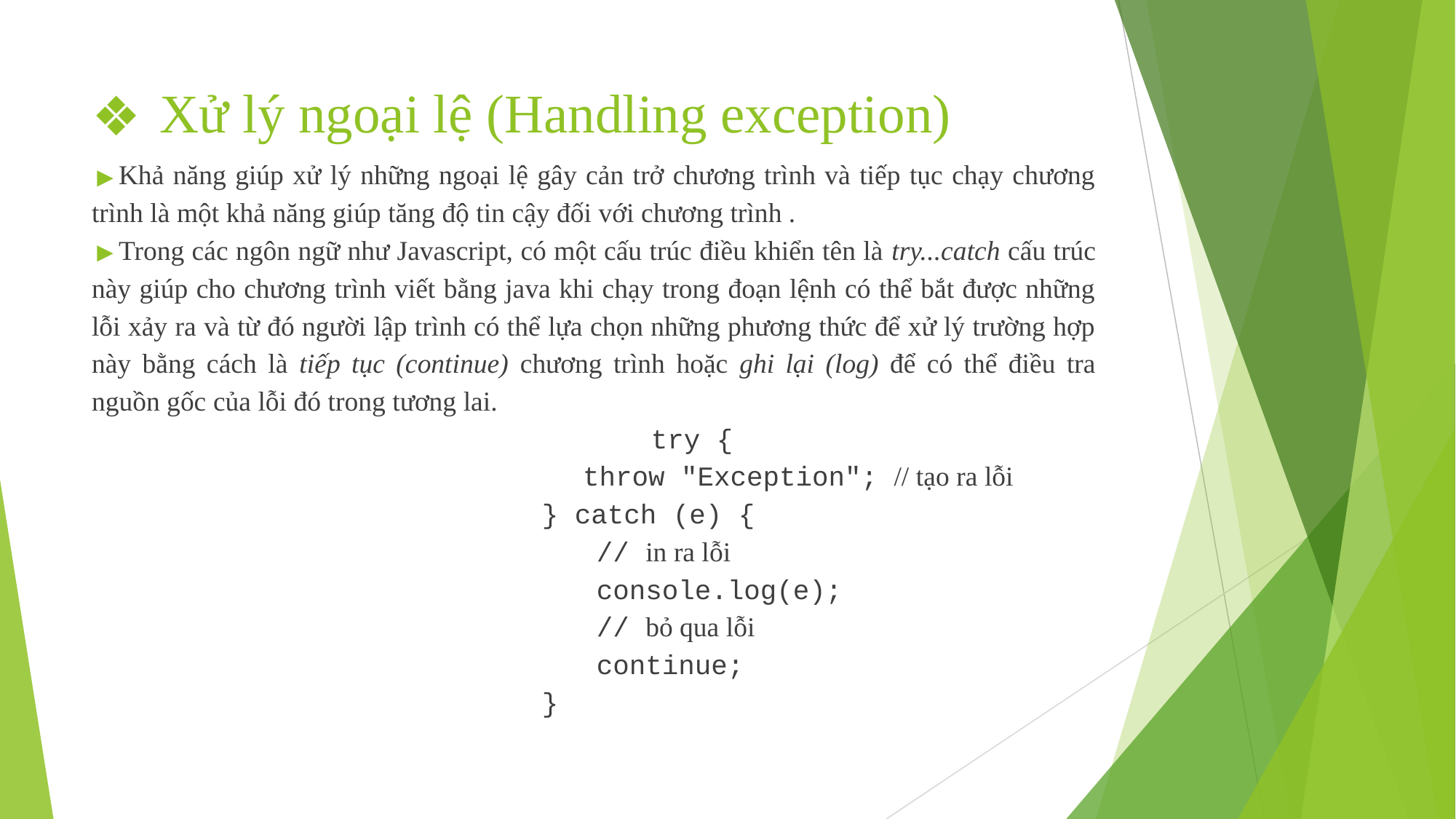

# Xử lý ngoại lệ (Handling exception)
Khả năng giúp xử lý những ngoại lệ gây cản trở chương trình và tiếp tục chạy chương trình là một khả năng giúp tăng độ tin cậy đối với chương trình .
Trong các ngôn ngữ như Javascript, có một cấu trúc điều khiển tên là try...catch cấu trúc này giúp cho chương trình viết bằng java khi chạy trong đoạn lệnh có thể bắt được những lỗi xảy ra và từ đó người lập trình có thể lựa chọn những phương thức để xử lý trường hợp này bằng cách là tiếp tục (continue) chương trình hoặc ghi lại (log) để có thể điều tra nguồn gốc của lỗi đó trong tương lai.
					try {
 			throw "Exception"; // tạo ra lỗi
			} catch (e) {
 			// in ra lỗi
 			console.log(e);
			// bỏ qua lỗi
			continue;
			}